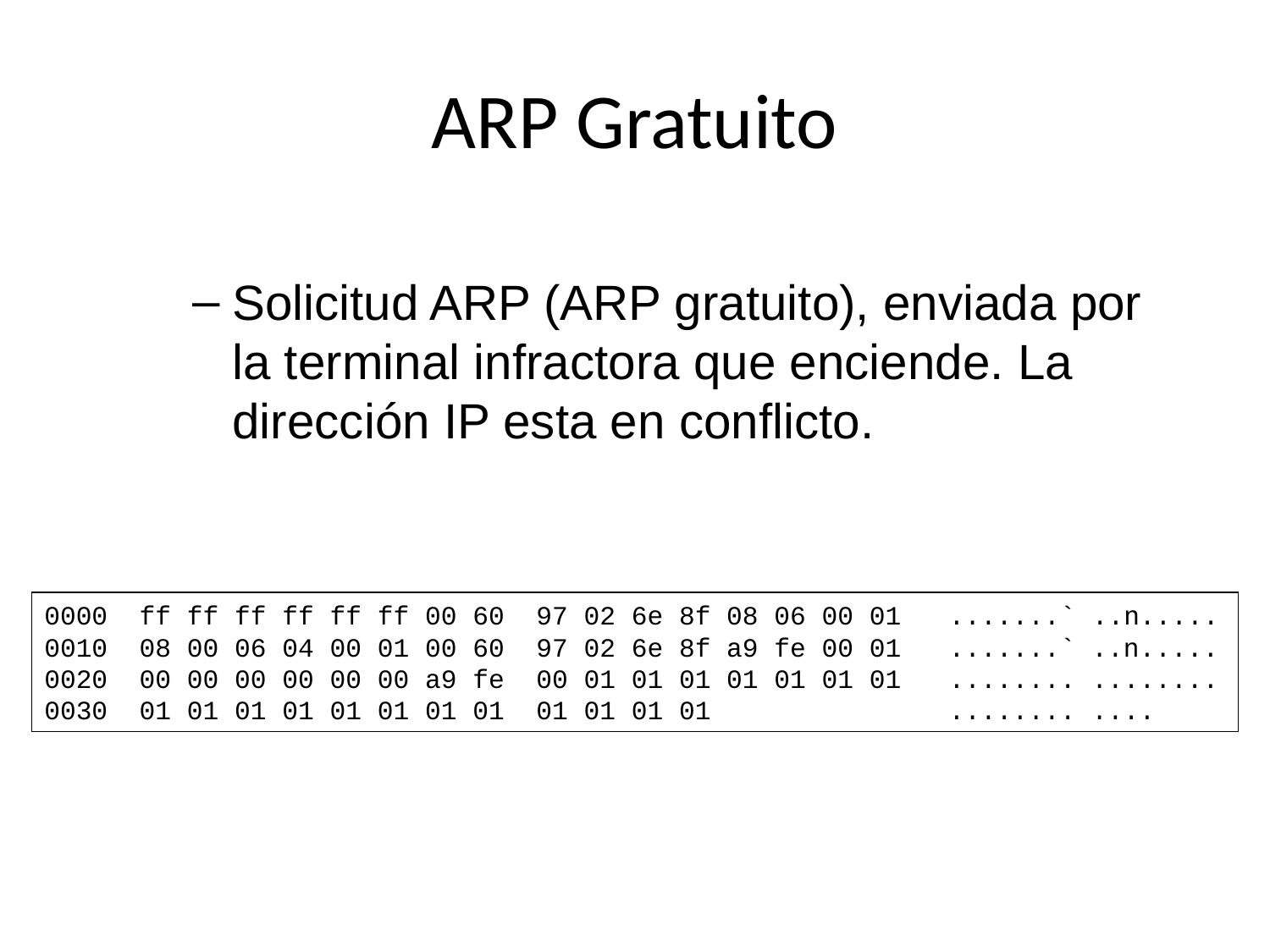

# ARP Gratuito
Solicitud ARP (ARP gratuito), enviada por la terminal infractora que enciende. La dirección IP esta en conflicto.
0000  ff ff ff ff ff ff 00 60  97 02 6e 8f 08 06 00 01   .......` ..n.....
0010  08 00 06 04 00 01 00 60  97 02 6e 8f a9 fe 00 01   .......` ..n.....
0020  00 00 00 00 00 00 a9 fe  00 01 01 01 01 01 01 01   ........ ........
0030  01 01 01 01 01 01 01 01  01 01 01 01               ........ ....